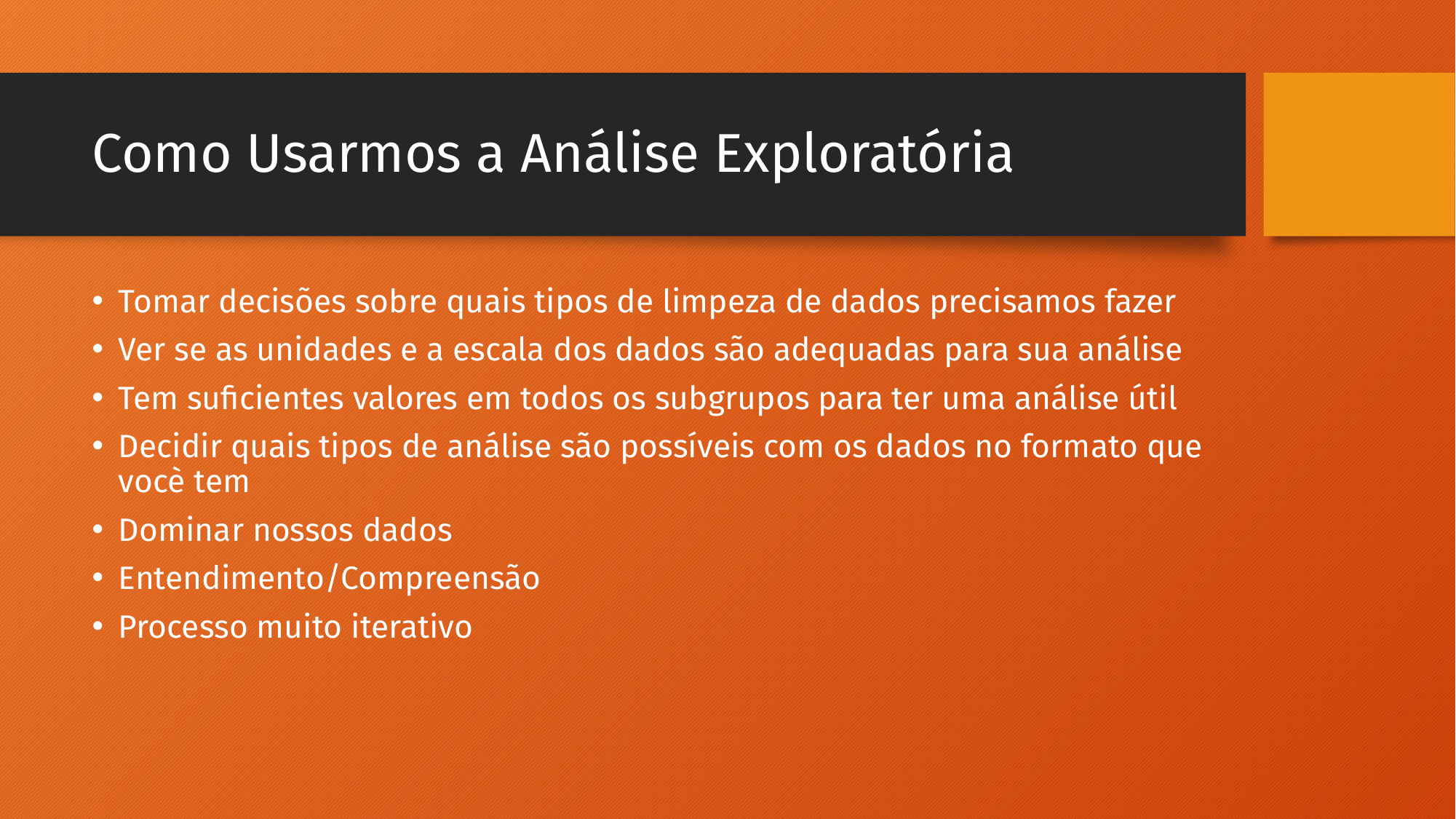

# Como Usarmos a Análise Exploratória
Tomar decisões sobre quais tipos de limpeza de dados precisamos fazer
Ver se as unidades e a escala dos dados são adequadas para sua análise
Tem suficientes valores em todos os subgrupos para ter uma análise útil
Decidir quais tipos de análise são possíveis com os dados no formato que vocè tem
Dominar nossos dados
Entendimento/Compreensão
Processo muito iterativo